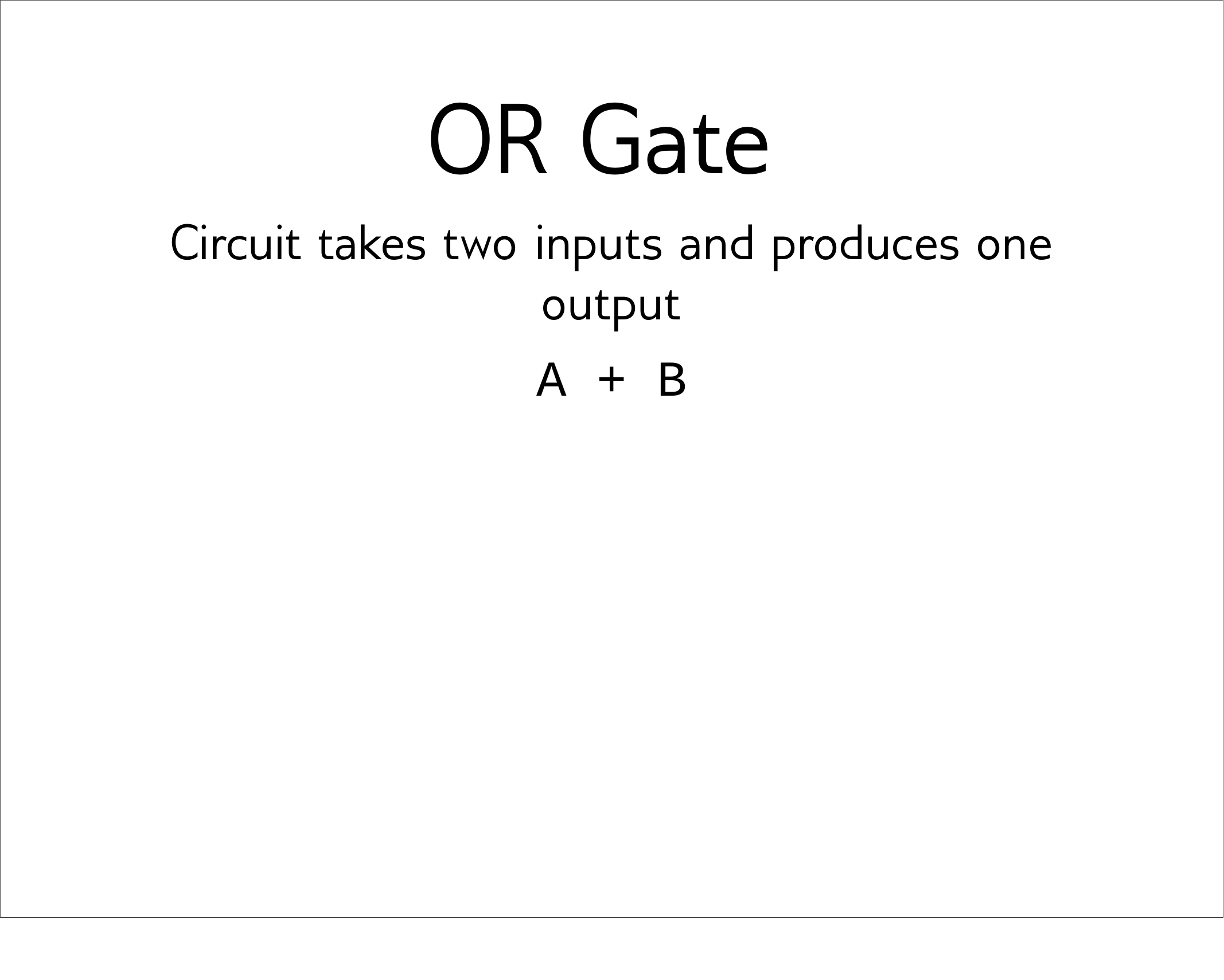

# OR Gate
Circuit takes two	inputs and produces one output
A + B